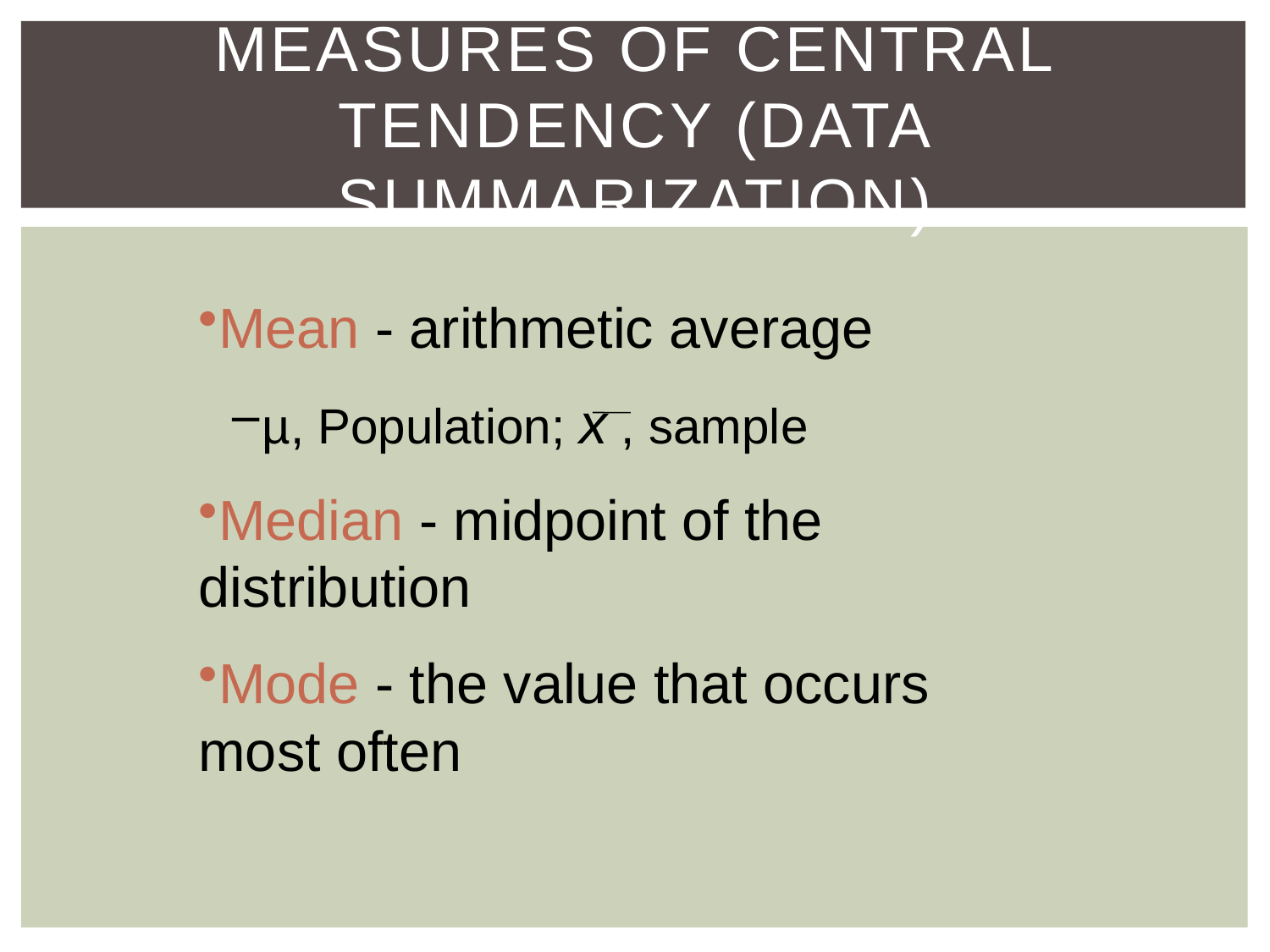

# Measures of Central Tendency (Data summarization)
Mean - arithmetic average
µ, Population; x , sample
Median - midpoint of the distribution
Mode - the value that occurs most often